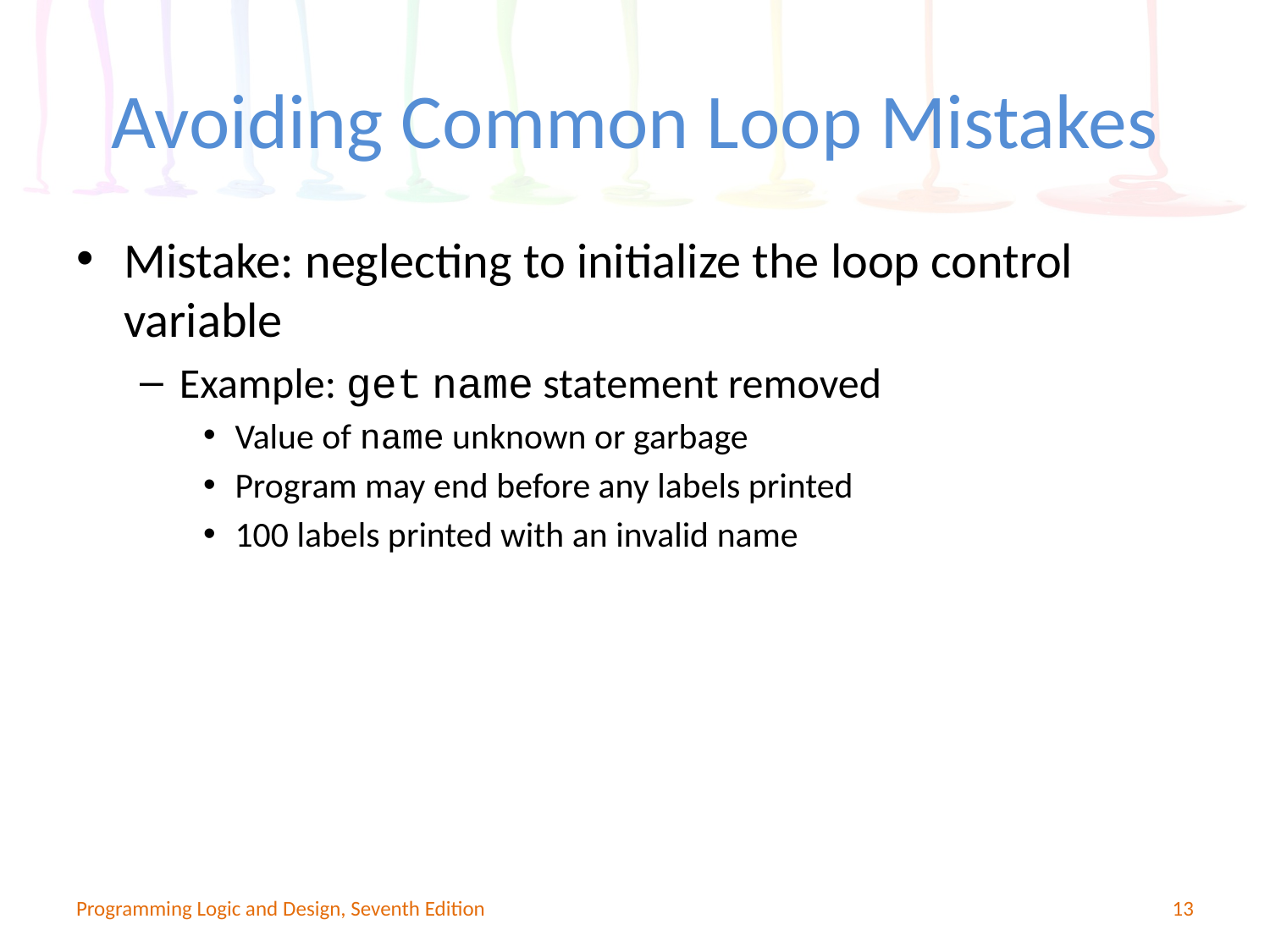

# Avoiding Common Loop Mistakes
Mistake: neglecting to initialize the loop control variable
Example: get name statement removed
Value of name unknown or garbage
Program may end before any labels printed
100 labels printed with an invalid name
Programming Logic and Design, Seventh Edition
13